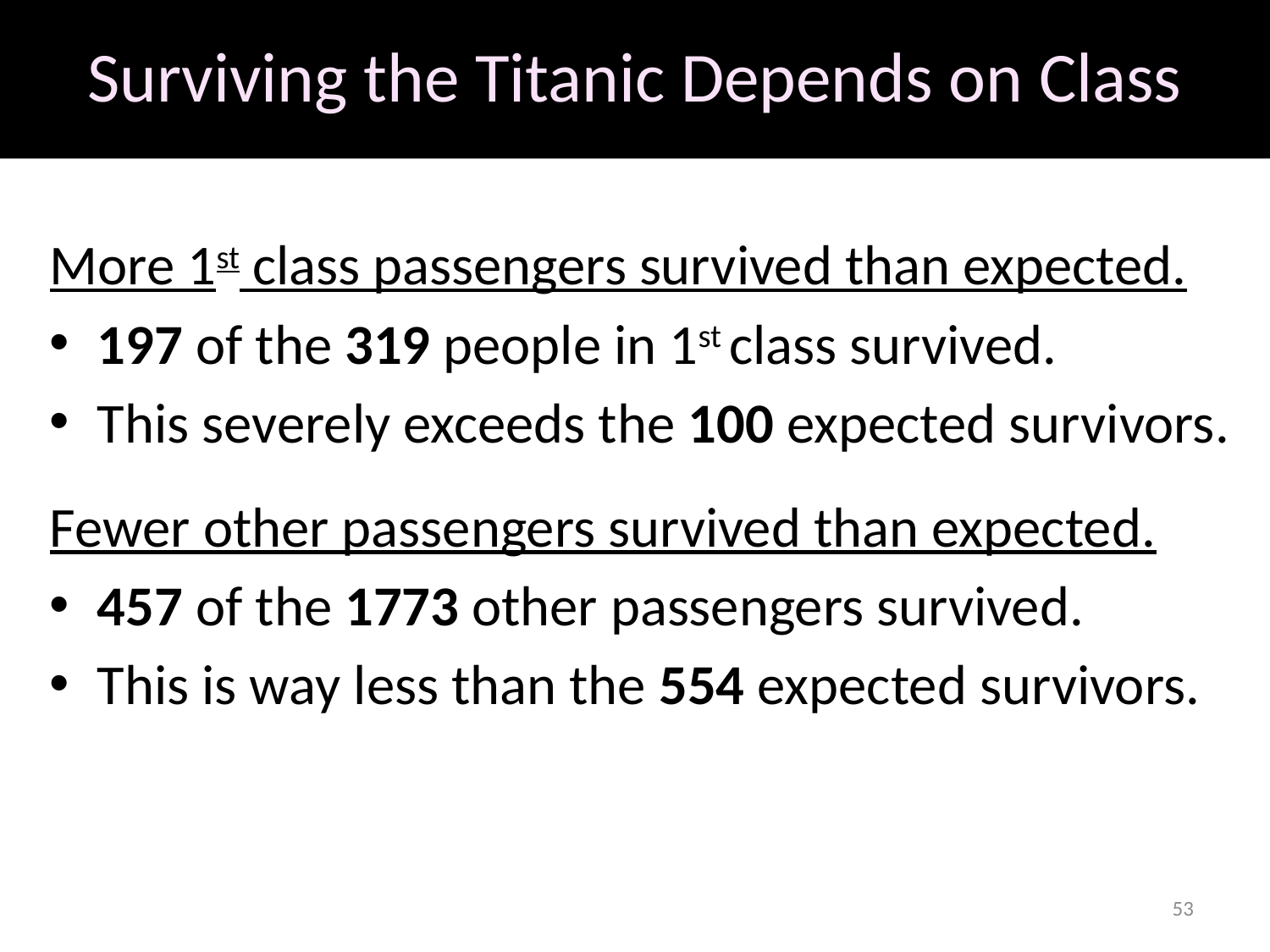

# Surviving the Titanic Depends on Class
More 1st class passengers survived than expected.
197 of the 319 people in 1st class survived.
This severely exceeds the 100 expected survivors.

Fewer other passengers survived than expected.
457 of the 1773 other passengers survived.
This is way less than the 554 expected survivors.
53